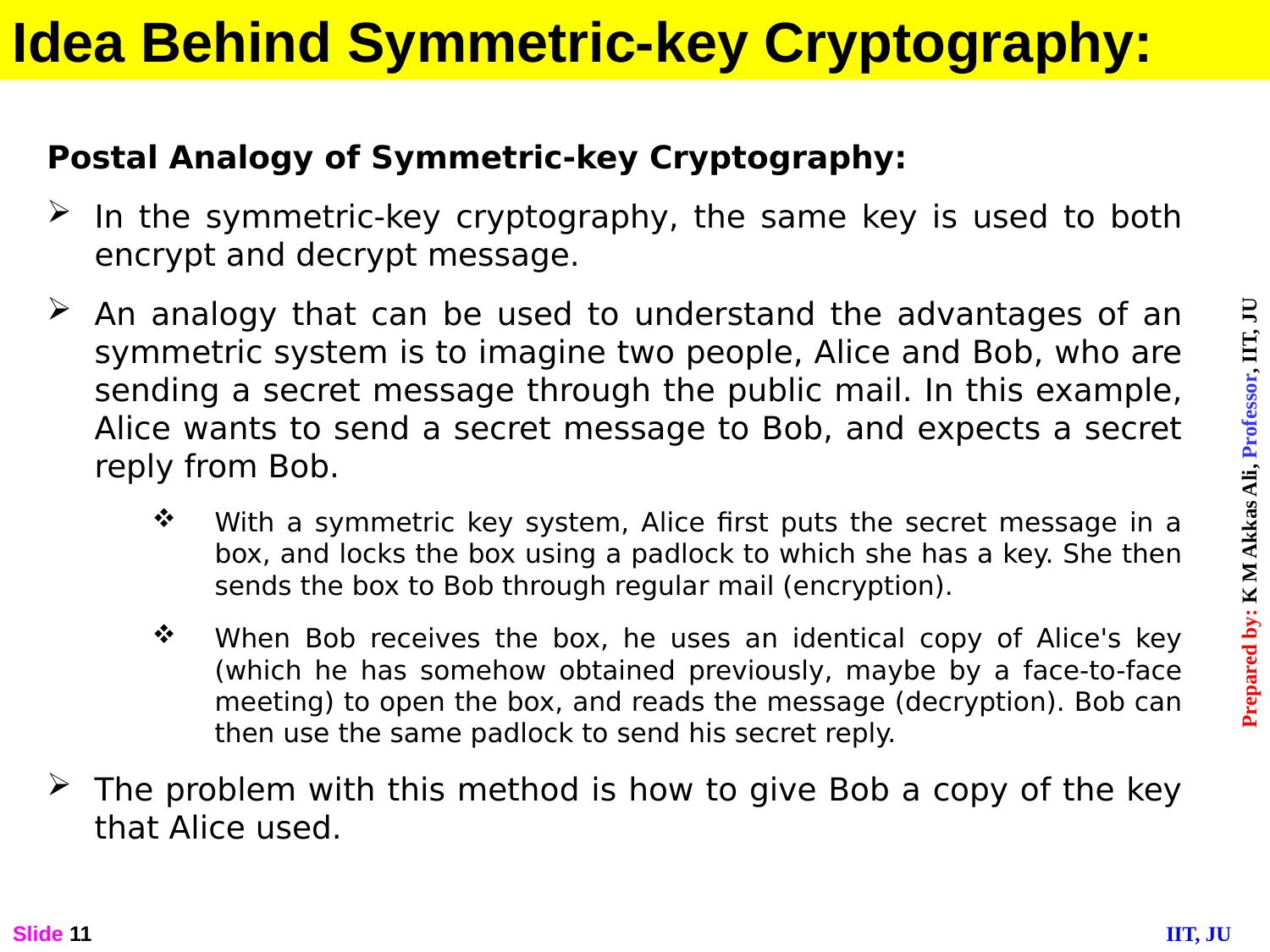

Idea Behind Symmetric-key Cryptography:
Postal Analogy of Symmetric-key Cryptography:
In the symmetric-key cryptography, the same key is used to both encrypt and decrypt message.
An analogy that can be used to understand the advantages of an symmetric system is to imagine two people, Alice and Bob, who are sending a secret message through the public mail. In this example, Alice wants to send a secret message to Bob, and expects a secret reply from Bob.
With a symmetric key system, Alice first puts the secret message in a box, and locks the box using a padlock to which she has a key. She then sends the box to Bob through regular mail (encryption).
When Bob receives the box, he uses an identical copy of Alice's key (which he has somehow obtained previously, maybe by a face-to-face meeting) to open the box, and reads the message (decryption). Bob can then use the same padlock to send his secret reply.
The problem with this method is how to give Bob a copy of the key that Alice used.
Slide 11